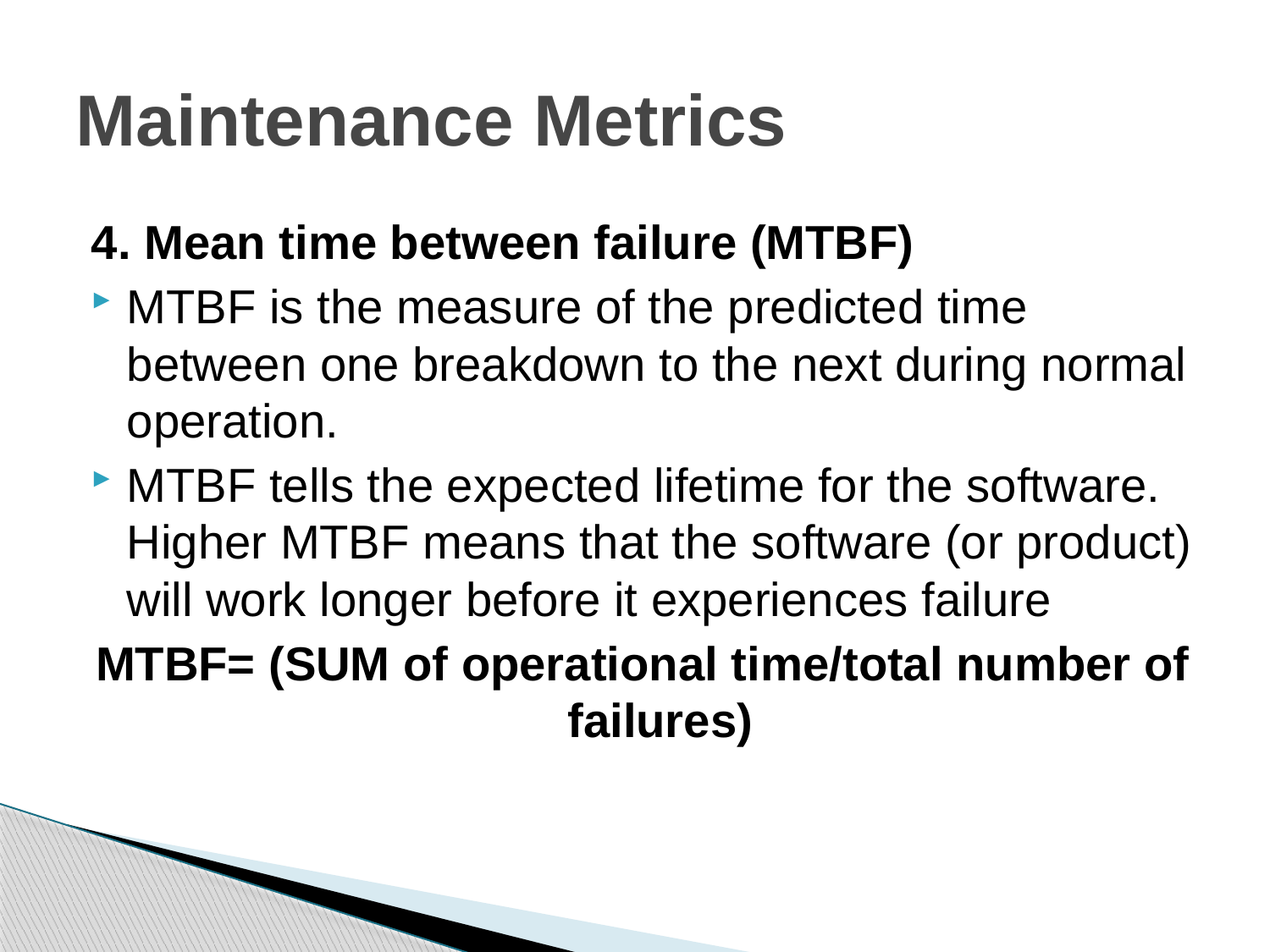

# Maintenance Metrics
4. Mean time between failure (MTBF)
MTBF is the measure of the predicted time between one breakdown to the next during normal operation.
MTBF tells the expected lifetime for the software. Higher MTBF means that the software (or product) will work longer before it experiences failure
MTBF= (SUM of operational time/total number of failures)